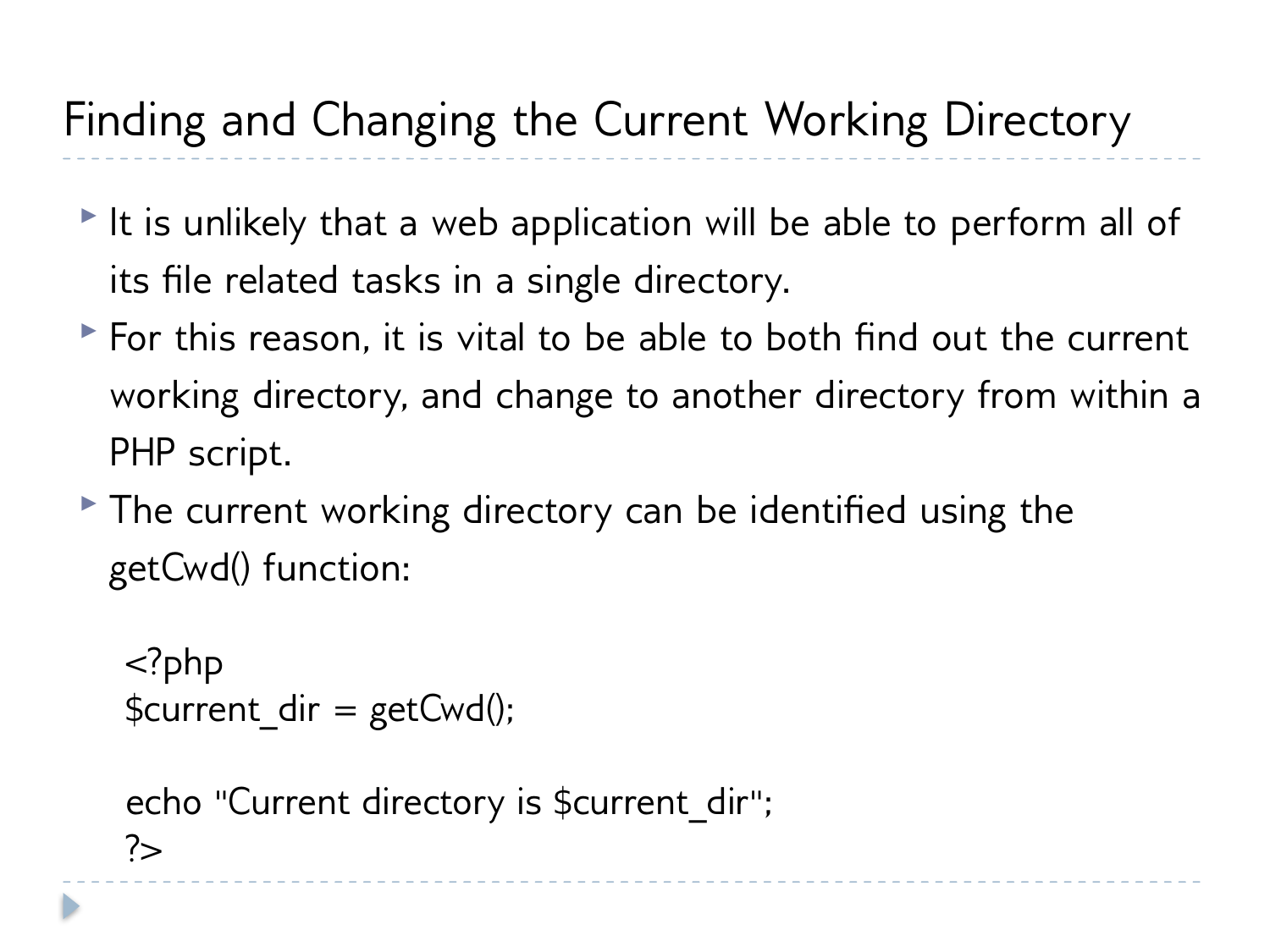

# Finding and Changing the Current Working Directory
It is unlikely that a web application will be able to perform all of its file related tasks in a single directory.
For this reason, it is vital to be able to both find out the current working directory, and change to another directory from within a PHP script.
The current working directory can be identified using the getCwd() function:

<?php
$current_dir = getCwd();

echo "Current directory is $current_dir";
?>